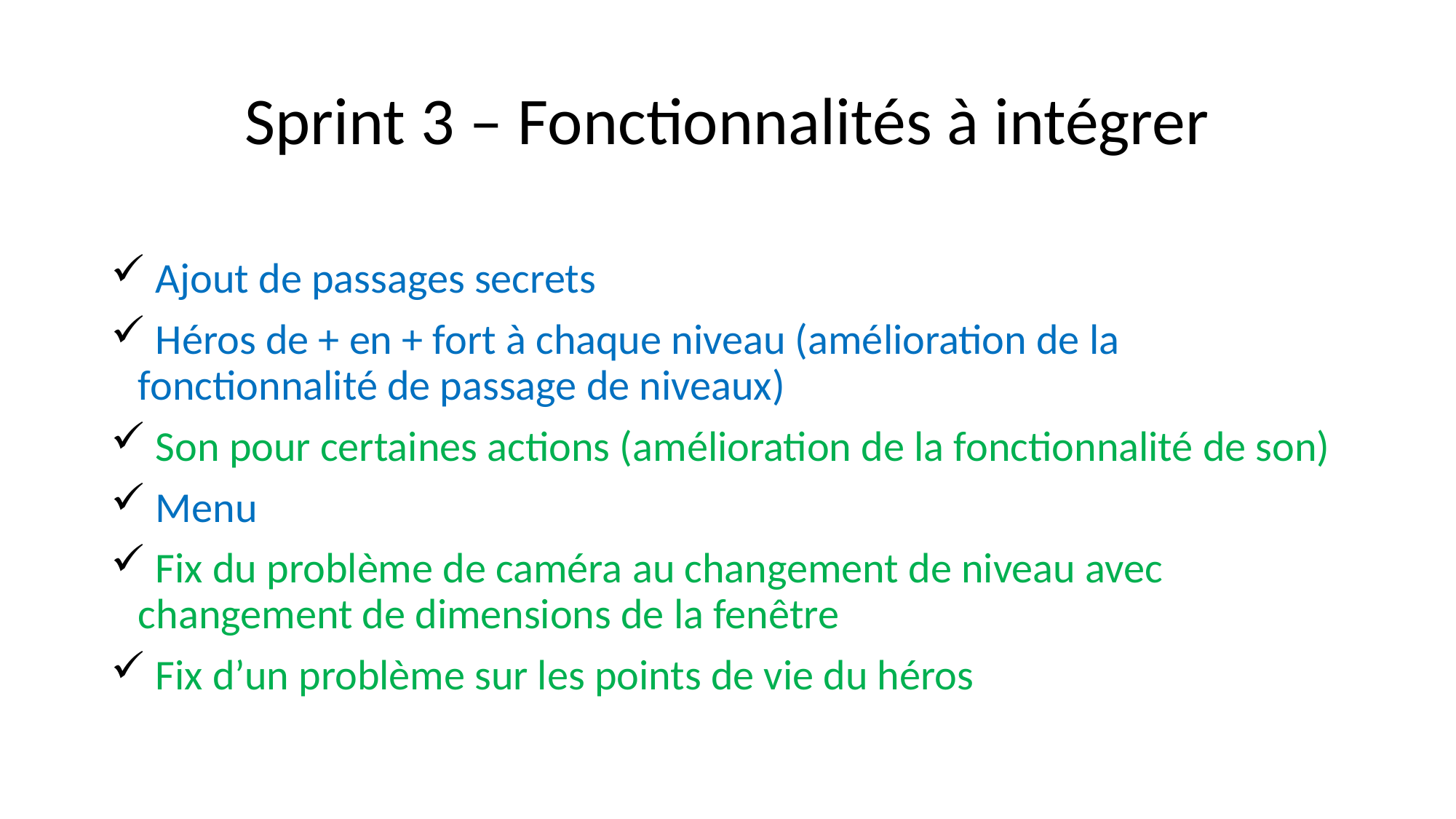

# Sprint 3 – Fonctionnalités à intégrer
 Ajout de passages secrets
 Héros de + en + fort à chaque niveau (amélioration de la fonctionnalité de passage de niveaux)
 Son pour certaines actions (amélioration de la fonctionnalité de son)
 Menu
 Fix du problème de caméra au changement de niveau avec changement de dimensions de la fenêtre
 Fix d’un problème sur les points de vie du héros